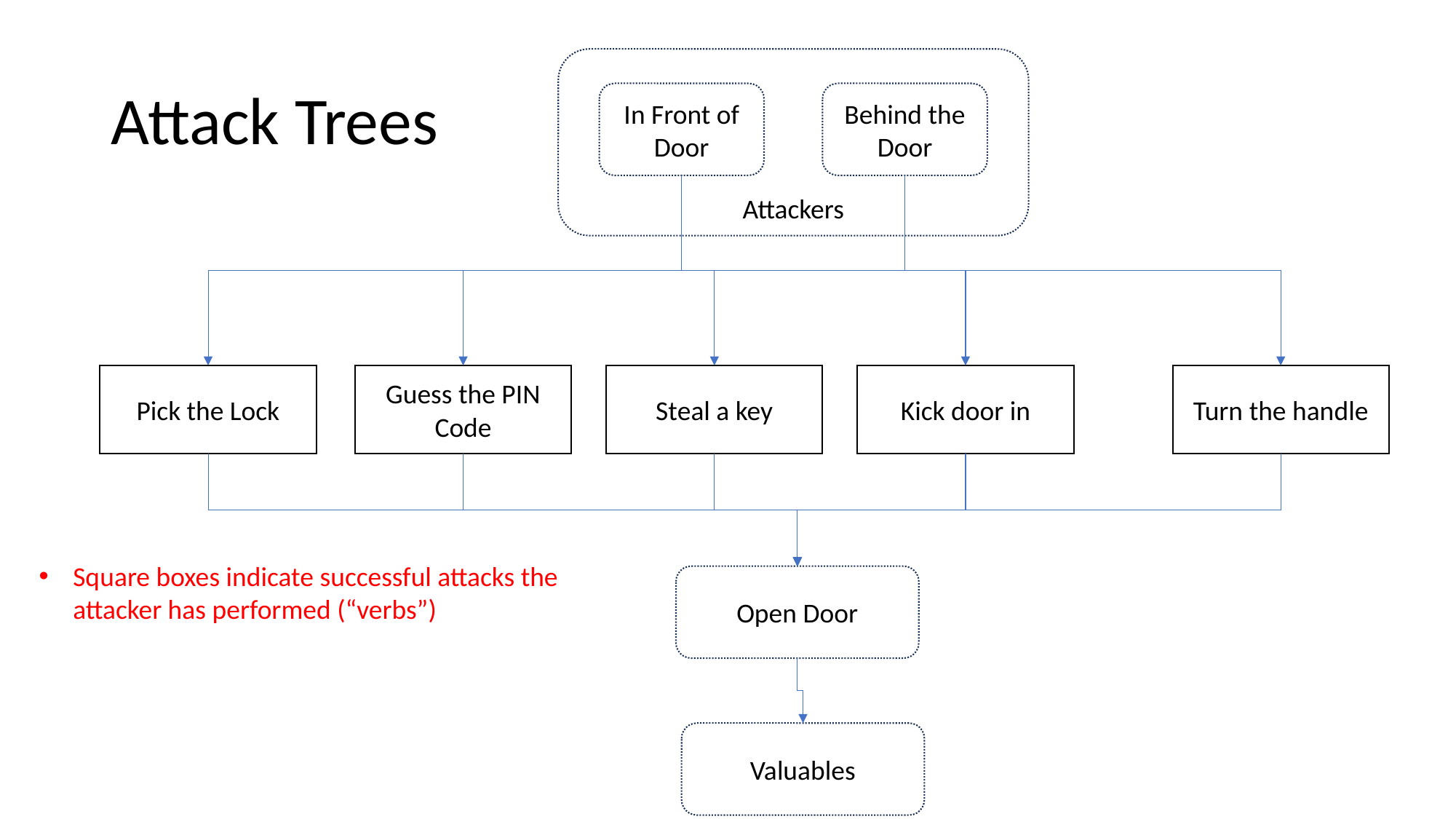

# Attack Trees
Attackers
Behind the Door
In Front of Door
Pick the Lock
Guess the PIN Code
Steal a key
Kick door in
Turn the handle
Square boxes indicate successful attacks the attacker has performed (“verbs”)
Open Door
Valuables